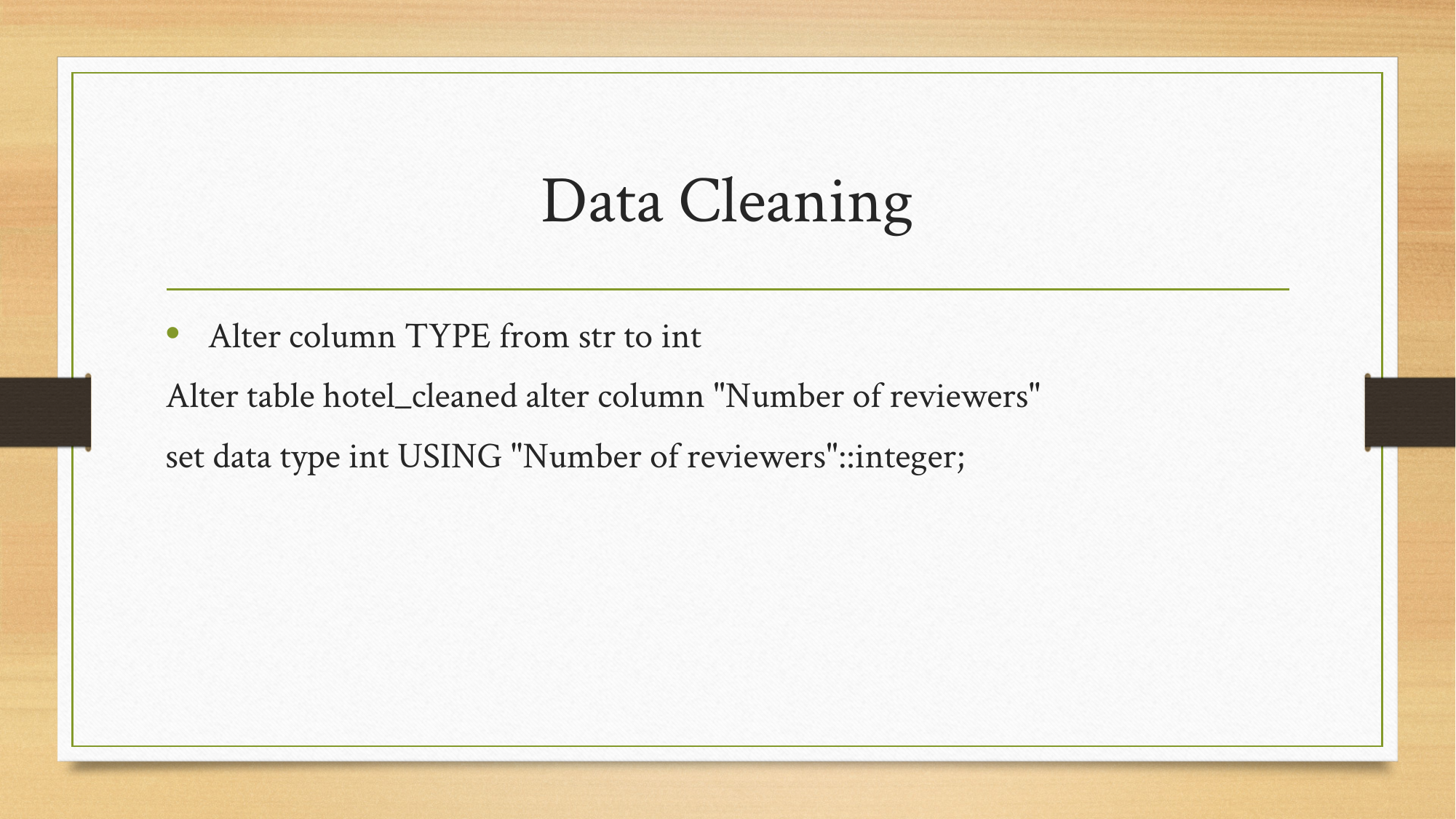

# Data Cleaning
 Alter column TYPE from str to int
Alter table hotel_cleaned alter column "Number of reviewers"
set data type int USING "Number of reviewers"::integer;